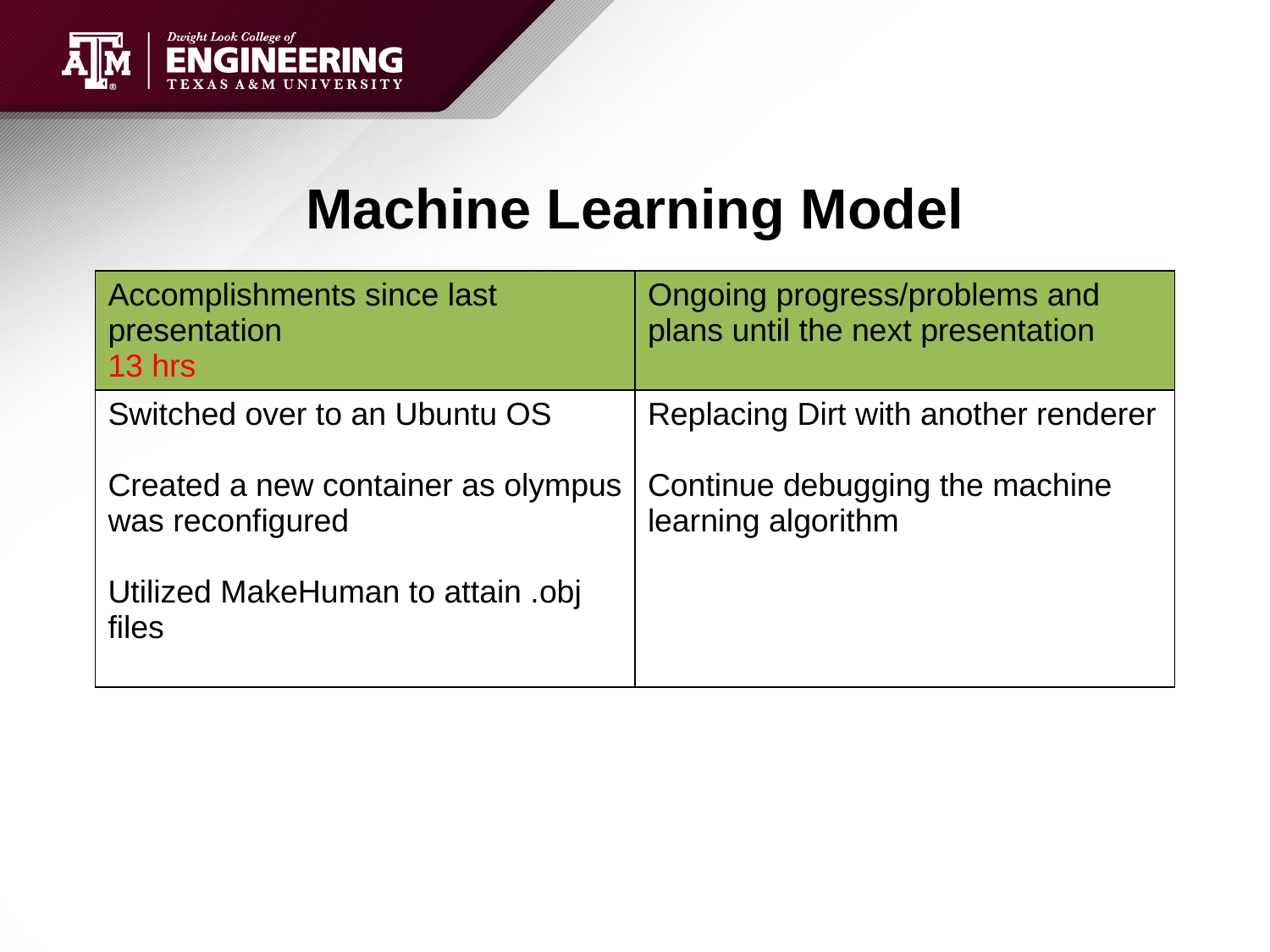

# Machine Learning Model
| Accomplishments since last presentation 13 hrs | Ongoing progress/problems and plans until the next presentation |
| --- | --- |
| Switched over to an Ubuntu OS Created a new container as olympus was reconfigured Utilized MakeHuman to attain .obj files | Replacing Dirt with another renderer Continue debugging the machine learning algorithm |